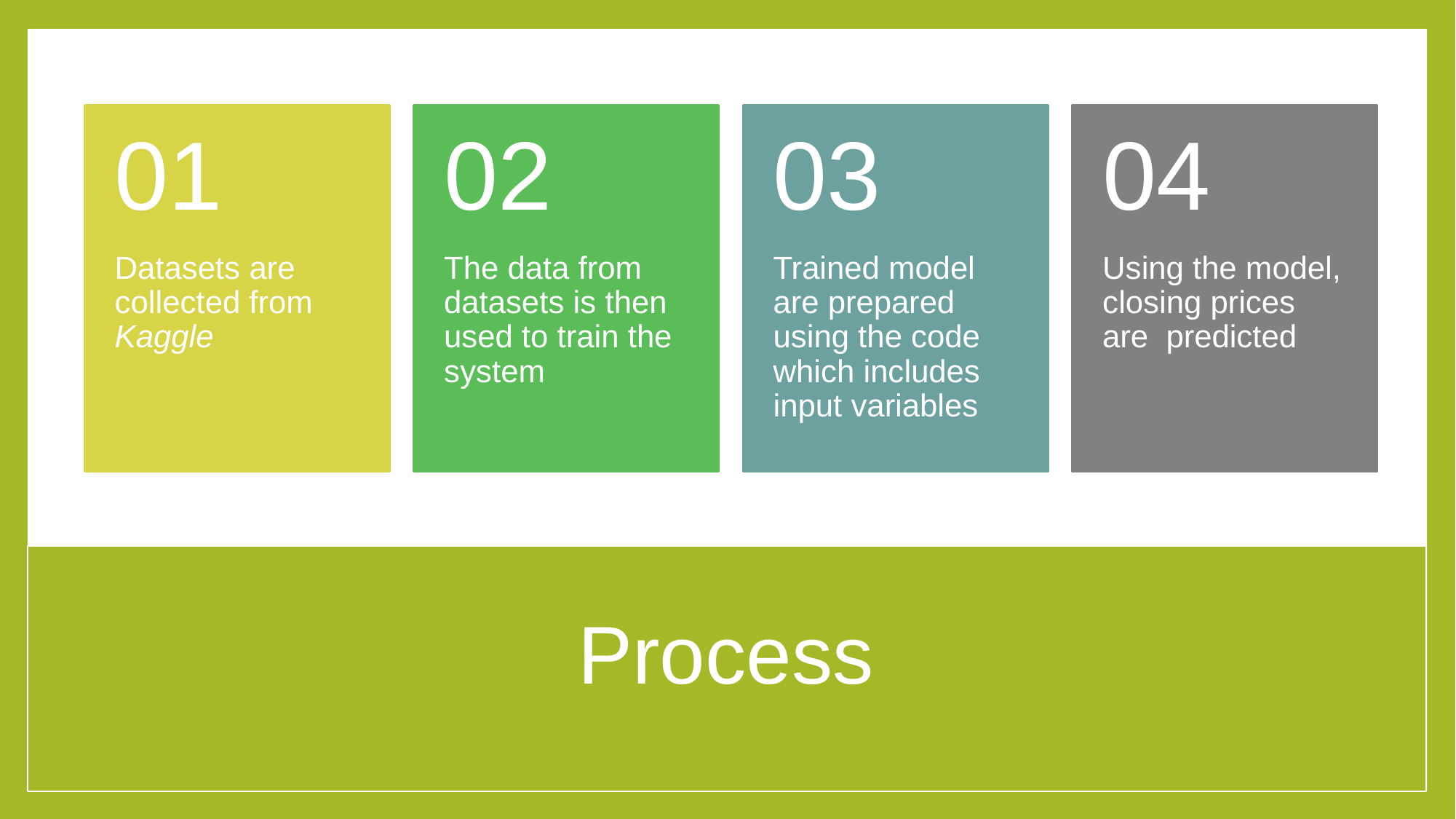

Datasets are collected from Kaggle
01
The data from datasets is then used to train the system
02
Trained model are prepared using the code which includes input variables
03
Using the model, closing prices are  predicted
04

# Process